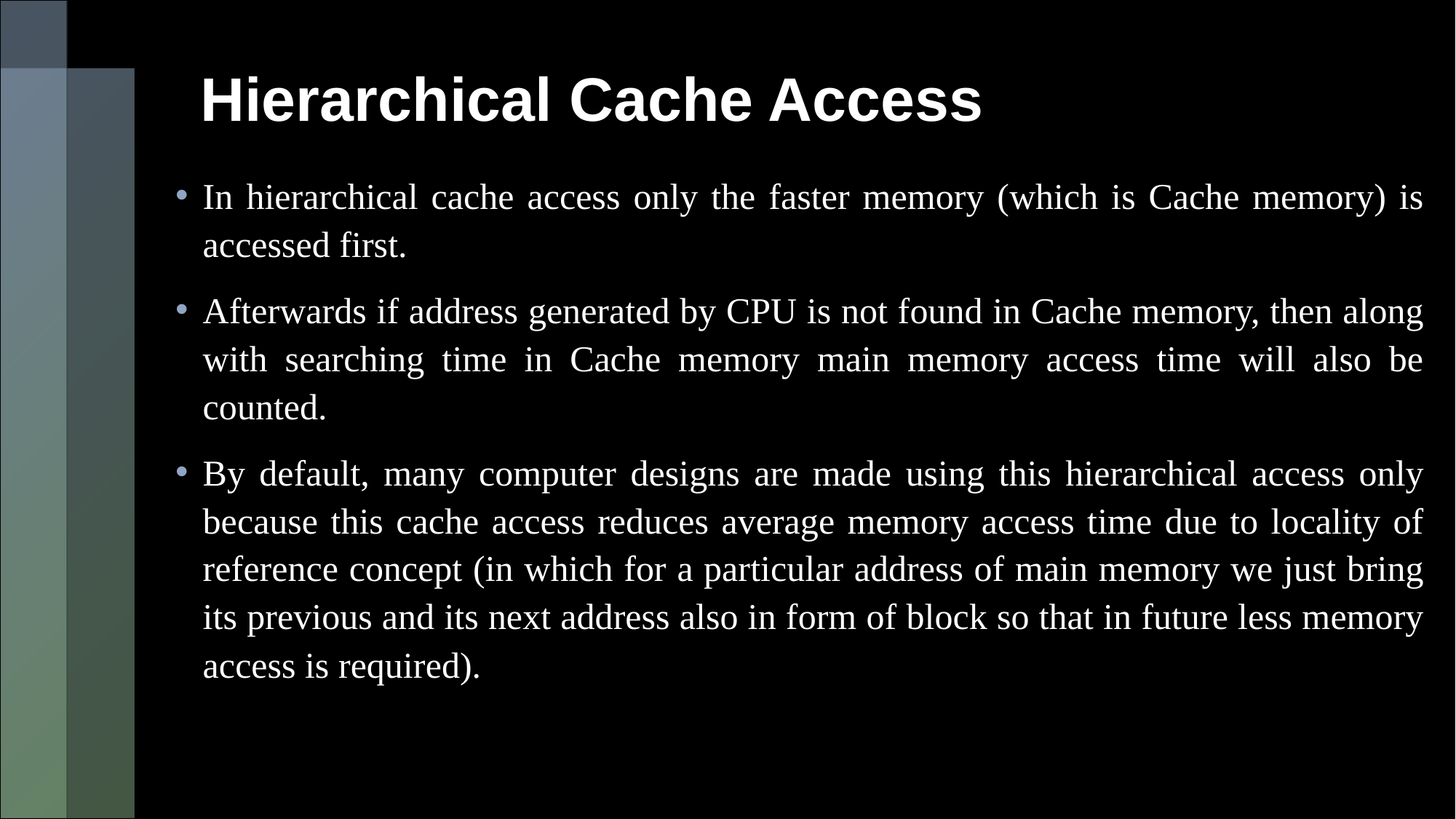

# Hierarchical Cache Access
In hierarchical cache access only the faster memory (which is Cache memory) is accessed first.
Afterwards if address generated by CPU is not found in Cache memory, then along with searching time in Cache memory main memory access time will also be counted.
By default, many computer designs are made using this hierarchical access only because this cache access reduces average memory access time due to locality of reference concept (in which for a particular address of main memory we just bring its previous and its next address also in form of block so that in future less memory access is required).